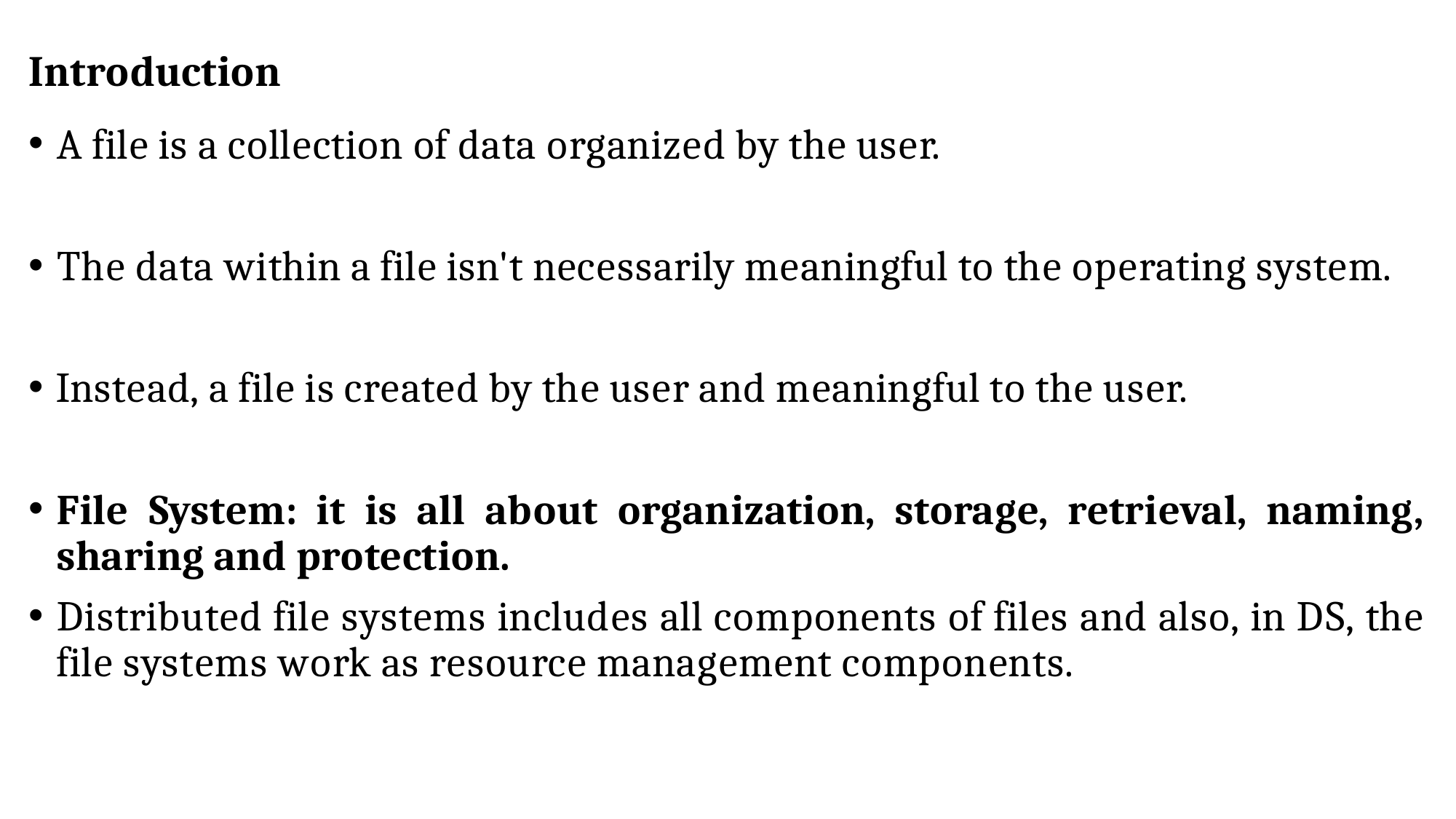

# Introduction
A file is a collection of data organized by the user.

The data within a file isn't necessarily meaningful to the operating system.

Instead, a file is created by the user and meaningful to the user.

File System: it is all about organization, storage, retrieval, naming, sharing and protection.
Distributed file systems includes all components of files and also, in DS, the file systems work as resource management components.